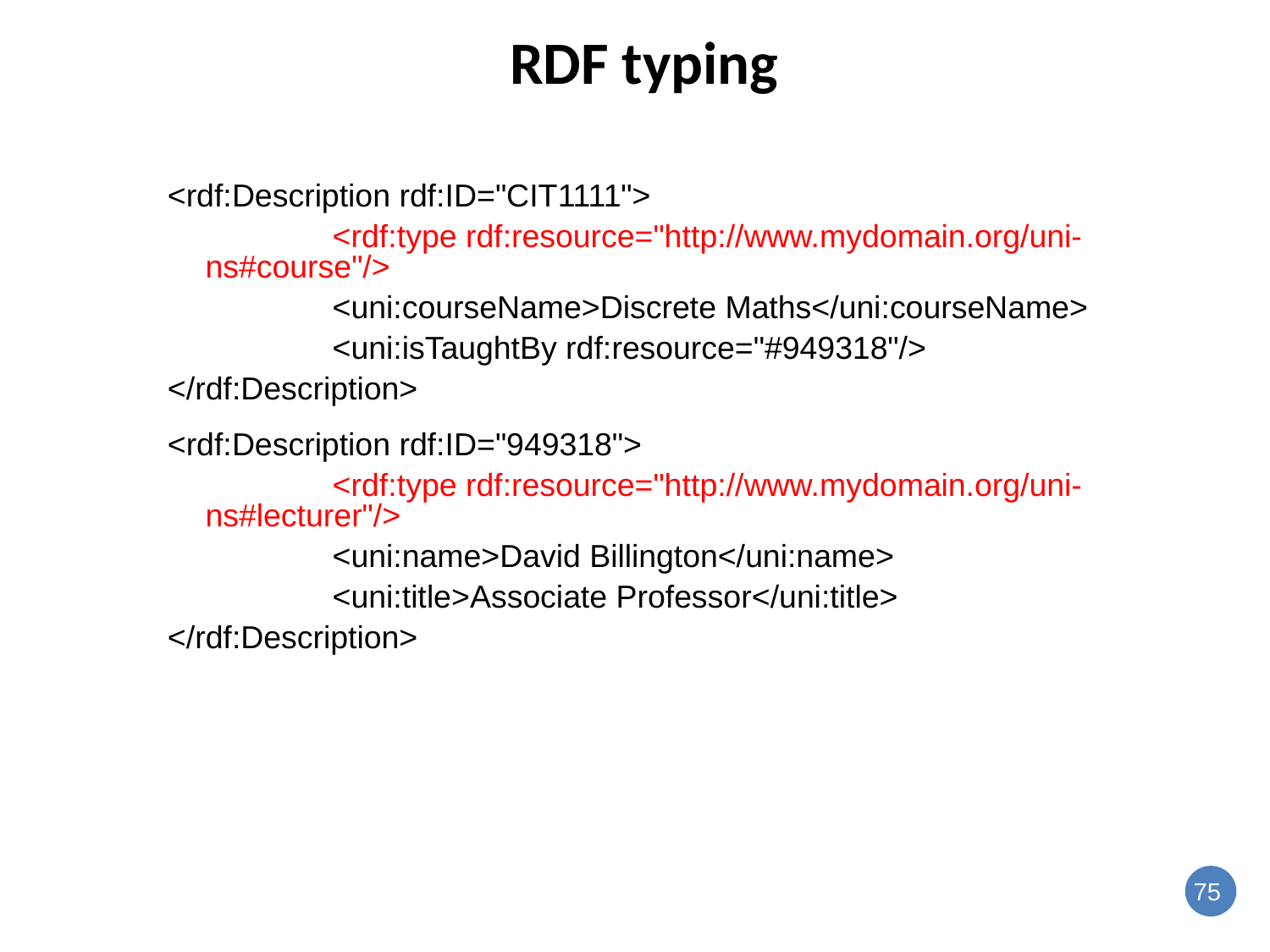

# RDF typing
<rdf:Description rdf:ID="CIT1111">
		<rdf:type rdf:resource="http://www.mydomain.org/uni-ns#course"/>
		<uni:courseName>Discrete Maths</uni:courseName>
		<uni:isTaughtBy rdf:resource="#949318"/>
</rdf:Description>
<rdf:Description rdf:ID="949318">
		<rdf:type rdf:resource="http://www.mydomain.org/uni-ns#lecturer"/>
		<uni:name>David Billington</uni:name>
		<uni:title>Associate Professor</uni:title>
</rdf:Description>
75